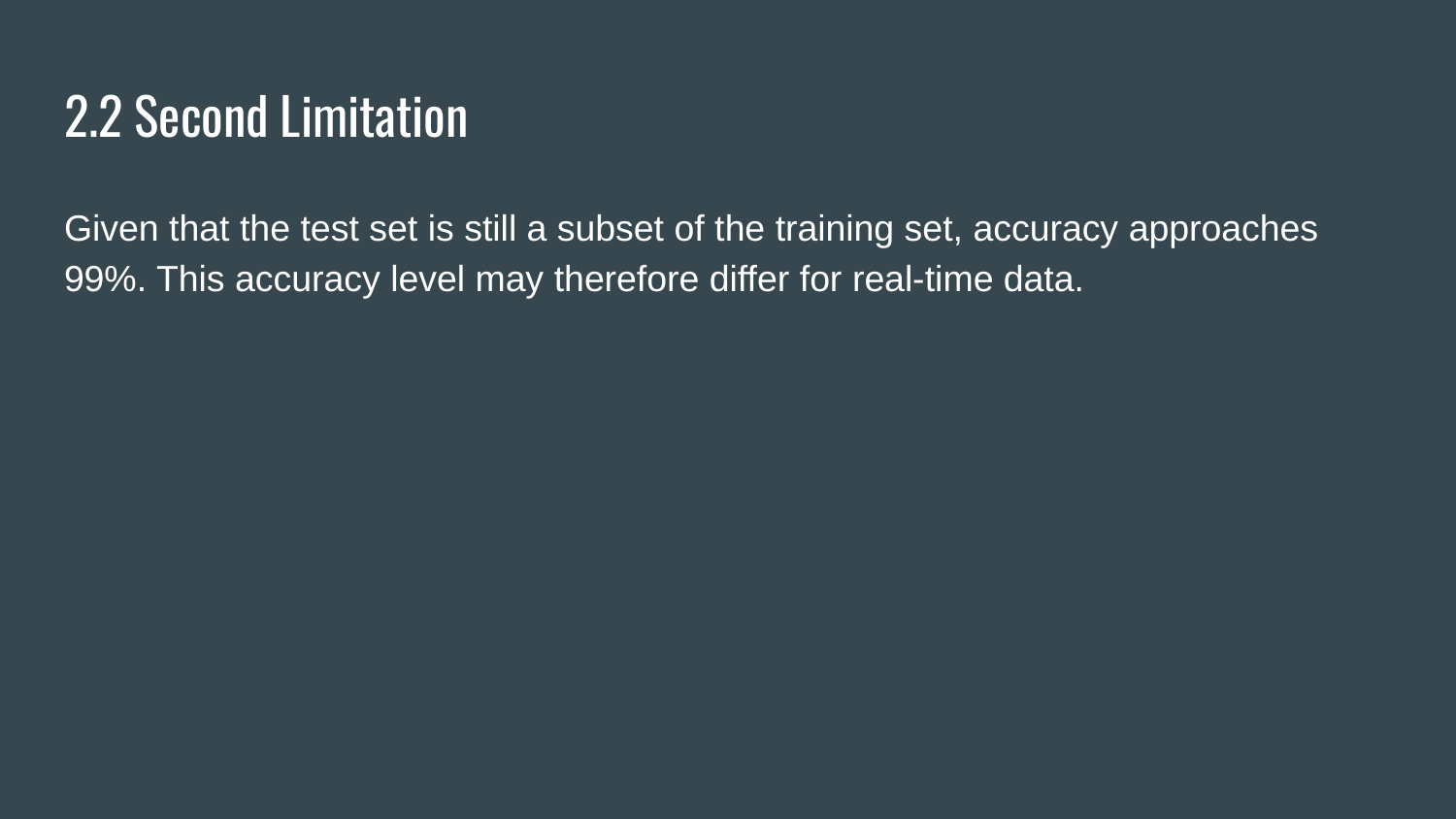

# 2.2 Second Limitation
Given that the test set is still a subset of the training set, accuracy approaches 99%. This accuracy level may therefore differ for real-time data.